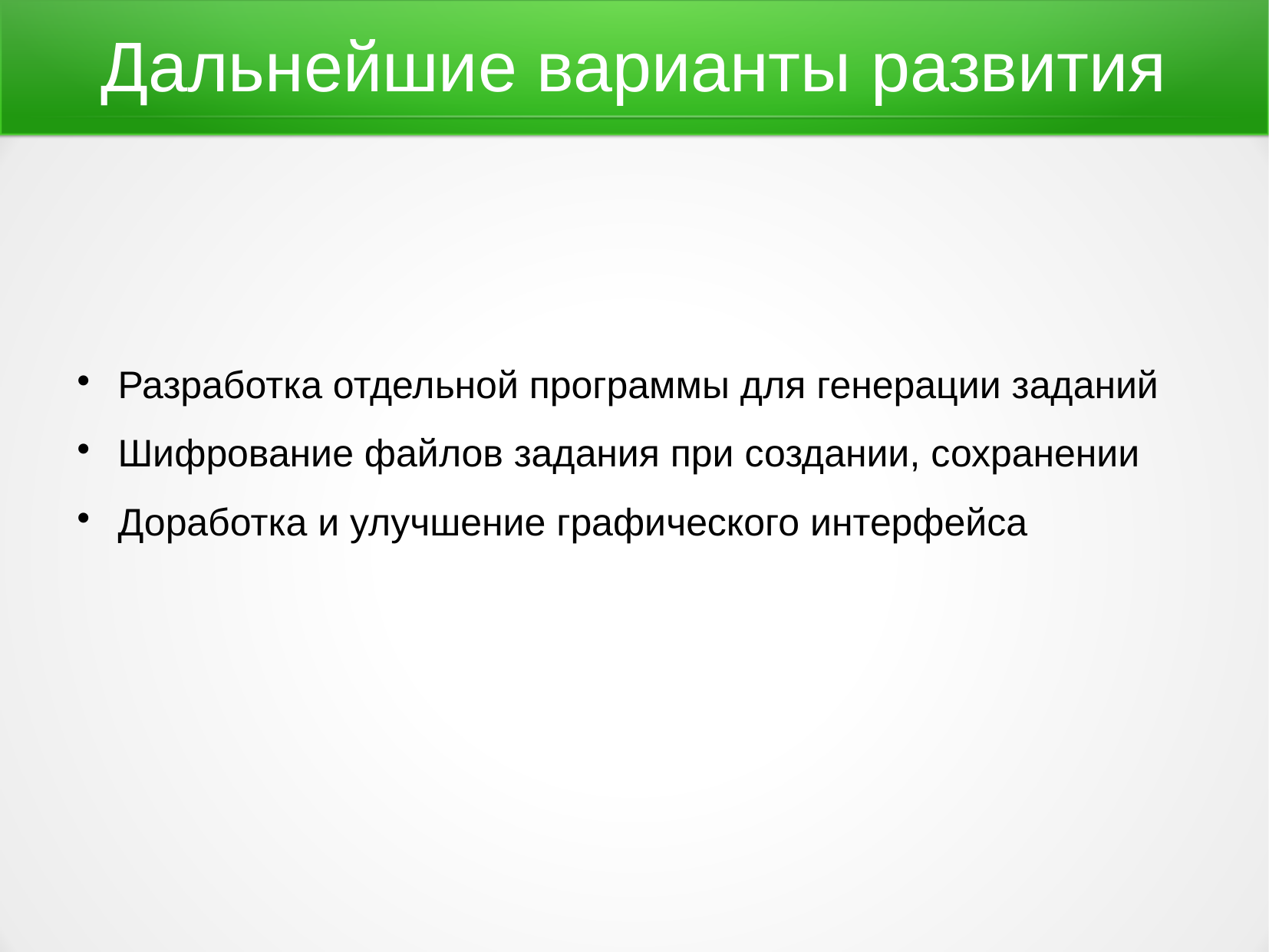

Дальнейшие варианты развития

Разработка отдельной программы для генерации заданий
Шифрование файлов задания при создании, сохранении
Доработка и улучшение графического интерфейса